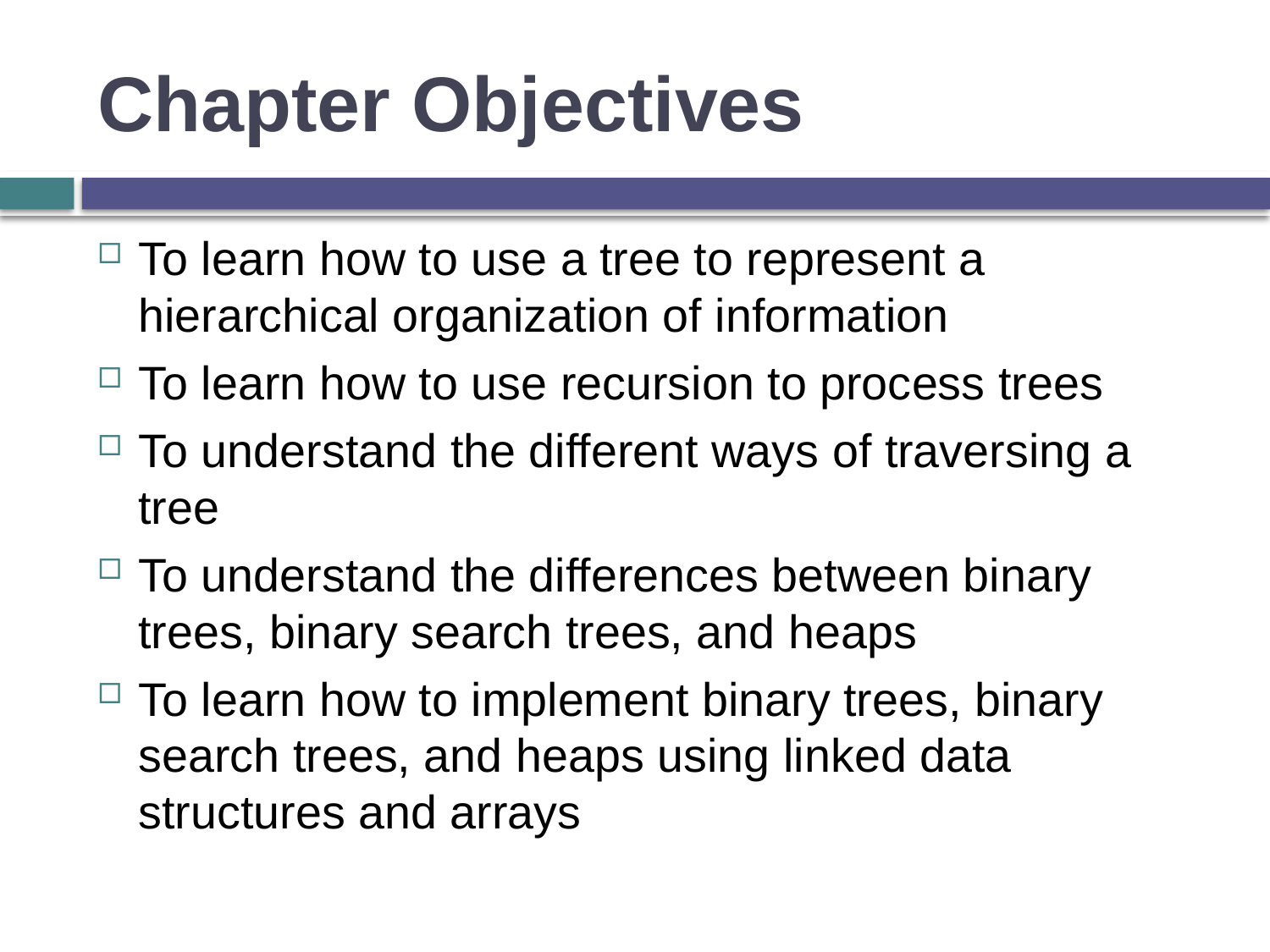

# Chapter Objectives
To learn how to use a tree to represent a hierarchical organization of information
To learn how to use recursion to process trees
To understand the different ways of traversing a tree
To understand the differences between binary trees, binary search trees, and heaps
To learn how to implement binary trees, binary search trees, and heaps using linked data structures and arrays